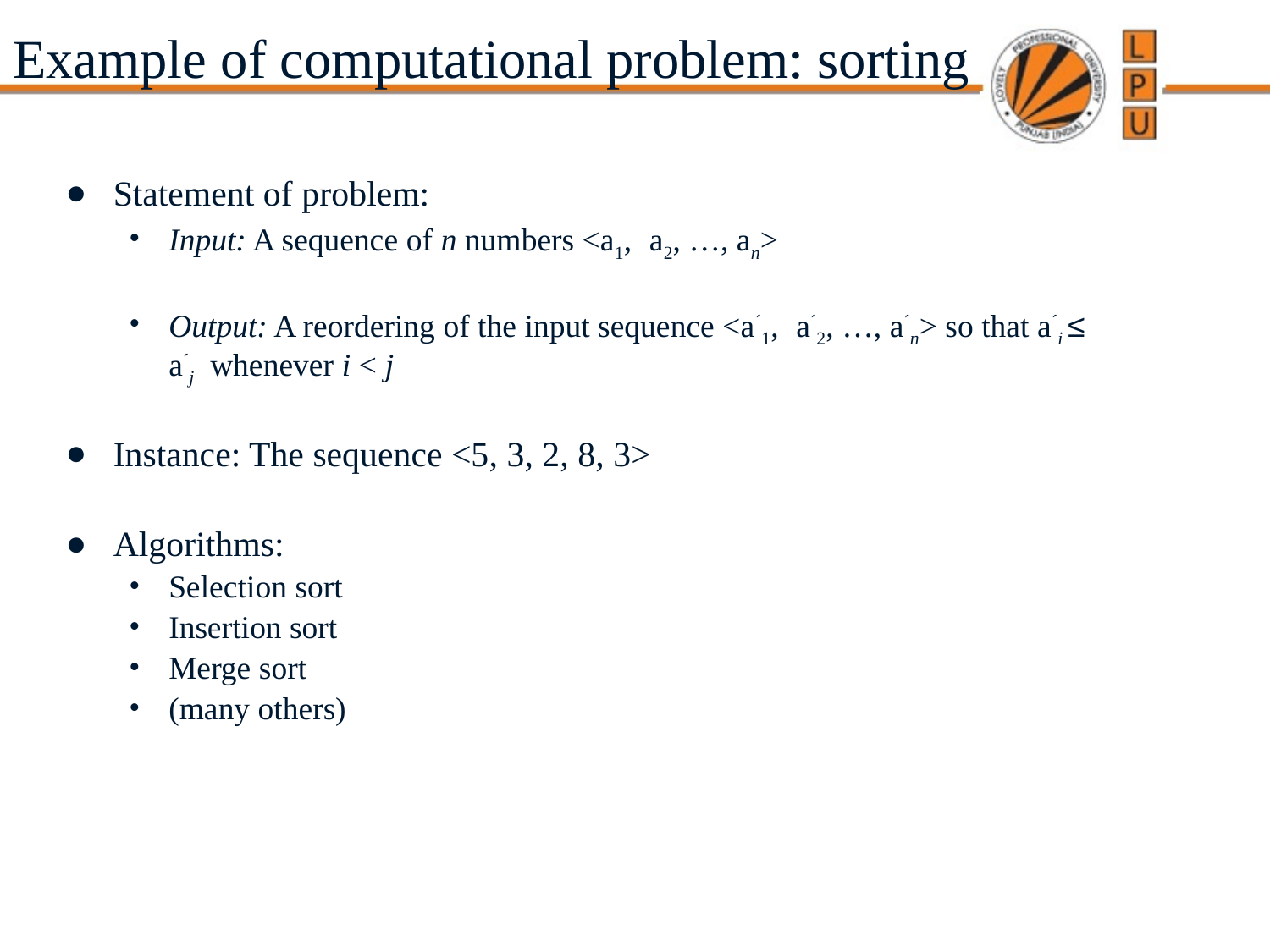

# Example of computational problem: sorting
Statement of problem:
Input: A sequence of n numbers <a1,   a2, …, an>

Output: A reordering of the input sequence <a´1,   a´2, …, a´n> so that a´i ≤ a´j  whenever i < j

Instance: The sequence <5, 3, 2, 8, 3>

Algorithms:
Selection sort
Insertion sort
Merge sort
(many others)